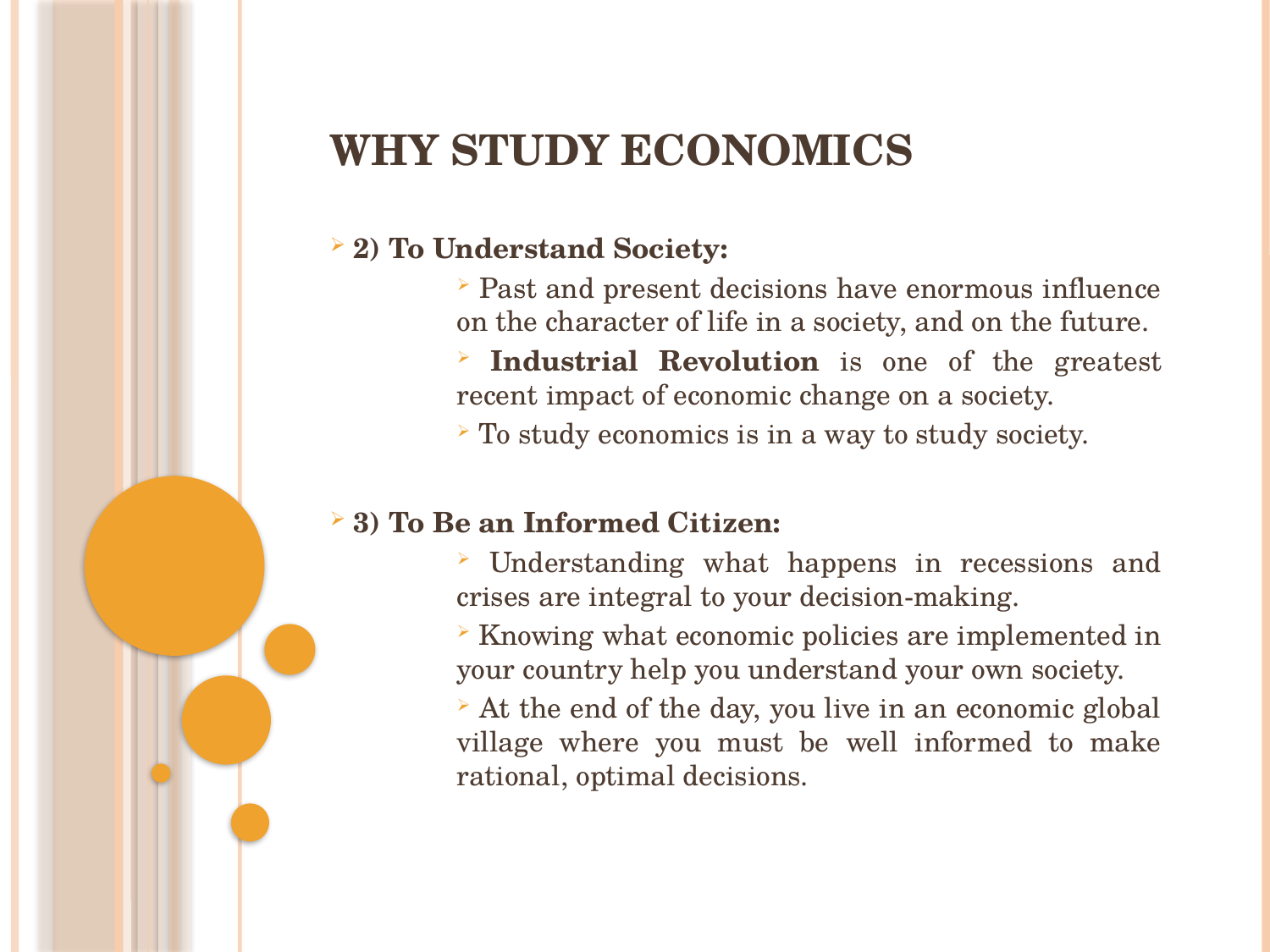

# Why Study Economics

 2) To Understand Society:
 Past and present decisions have enormous influence on the character of life in a society, and on the future.
 Industrial Revolution is one of the greatest recent impact of economic change on a society.
 To study economics is in a way to study society.

 3) To Be an Informed Citizen:
 Understanding what happens in recessions and crises are integral to your decision-making.
 Knowing what economic policies are implemented in your country help you understand your own society.
 At the end of the day, you live in an economic global village where you must be well informed to make rational, optimal decisions.